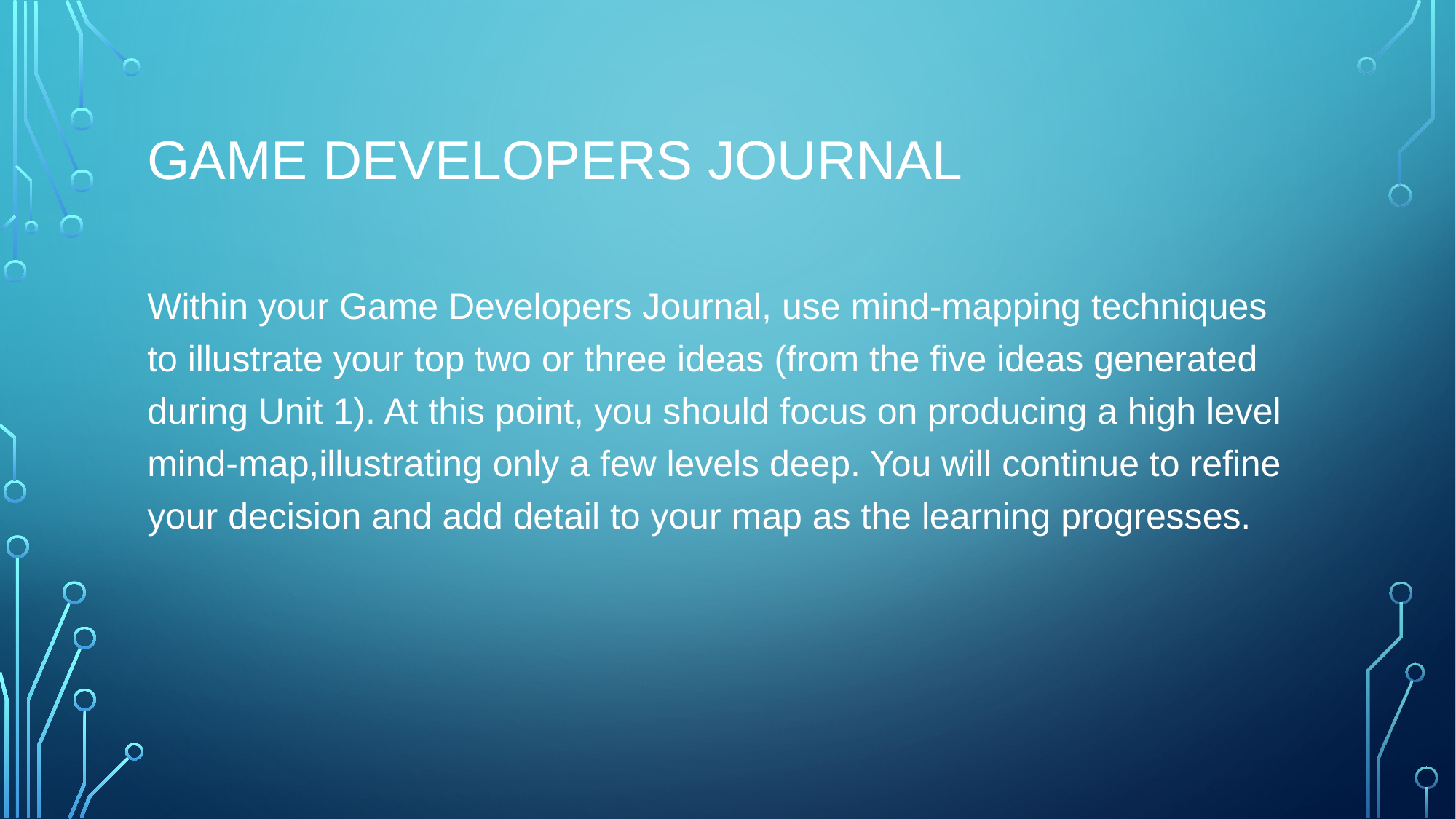

# Game Developers Journal
Within your Game Developers Journal, use mind-mapping techniques to illustrate your top two or three ideas (from the five ideas generated during Unit 1). At this point, you should focus on producing a high level mind-map,illustrating only a few levels deep. You will continue to refine your decision and add detail to your map as the learning progresses.